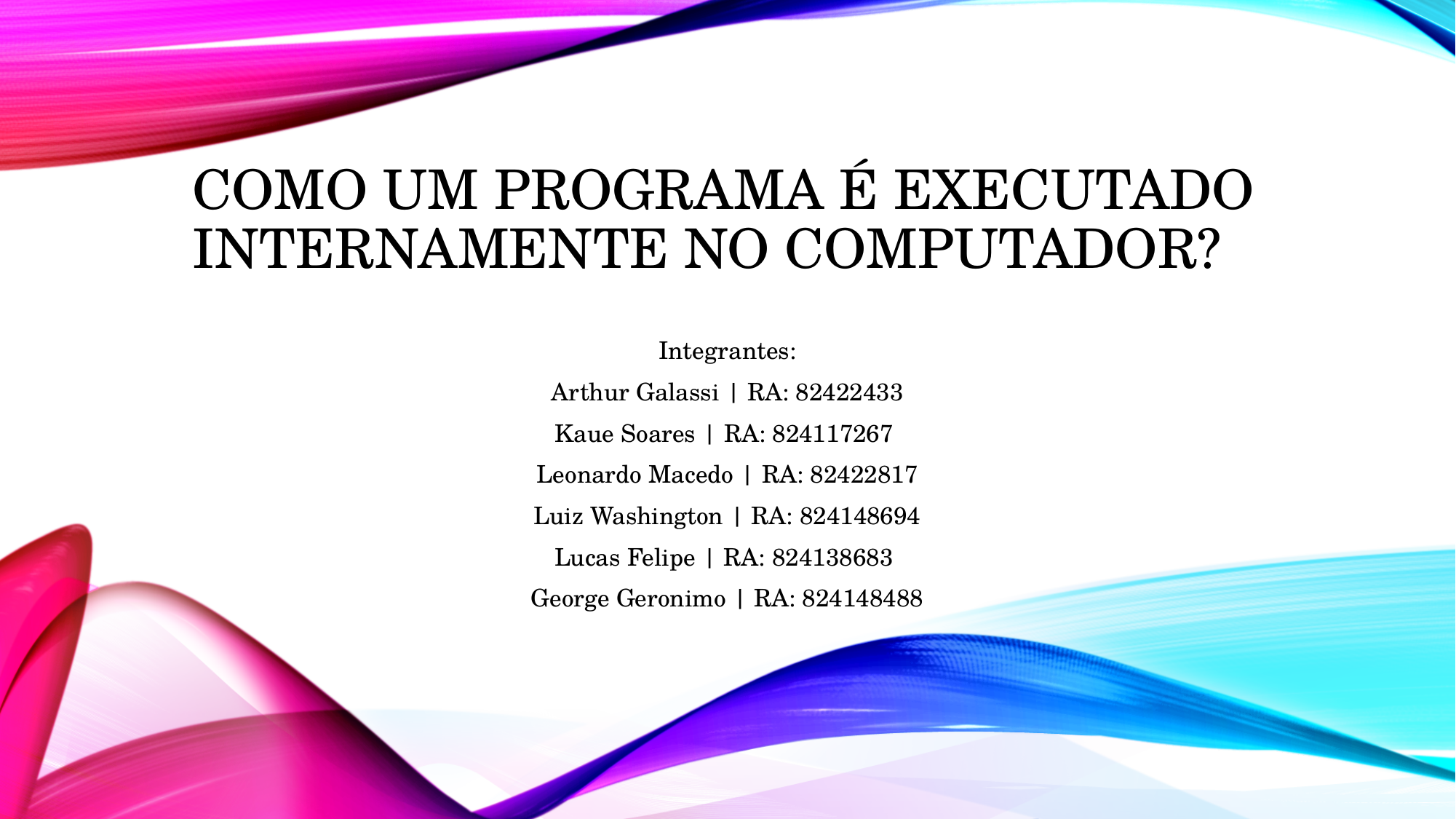

# Como um programa é executado internamente no computador?
Integrantes:
 Arthur Galassi | RA: 82422433
Kaue Soares | RA: 824117267
Leonardo Macedo | RA: 82422817
 Luiz Washington | RA: 824148694
Lucas Felipe | RA: 824138683
George Geronimo | RA: 824148488